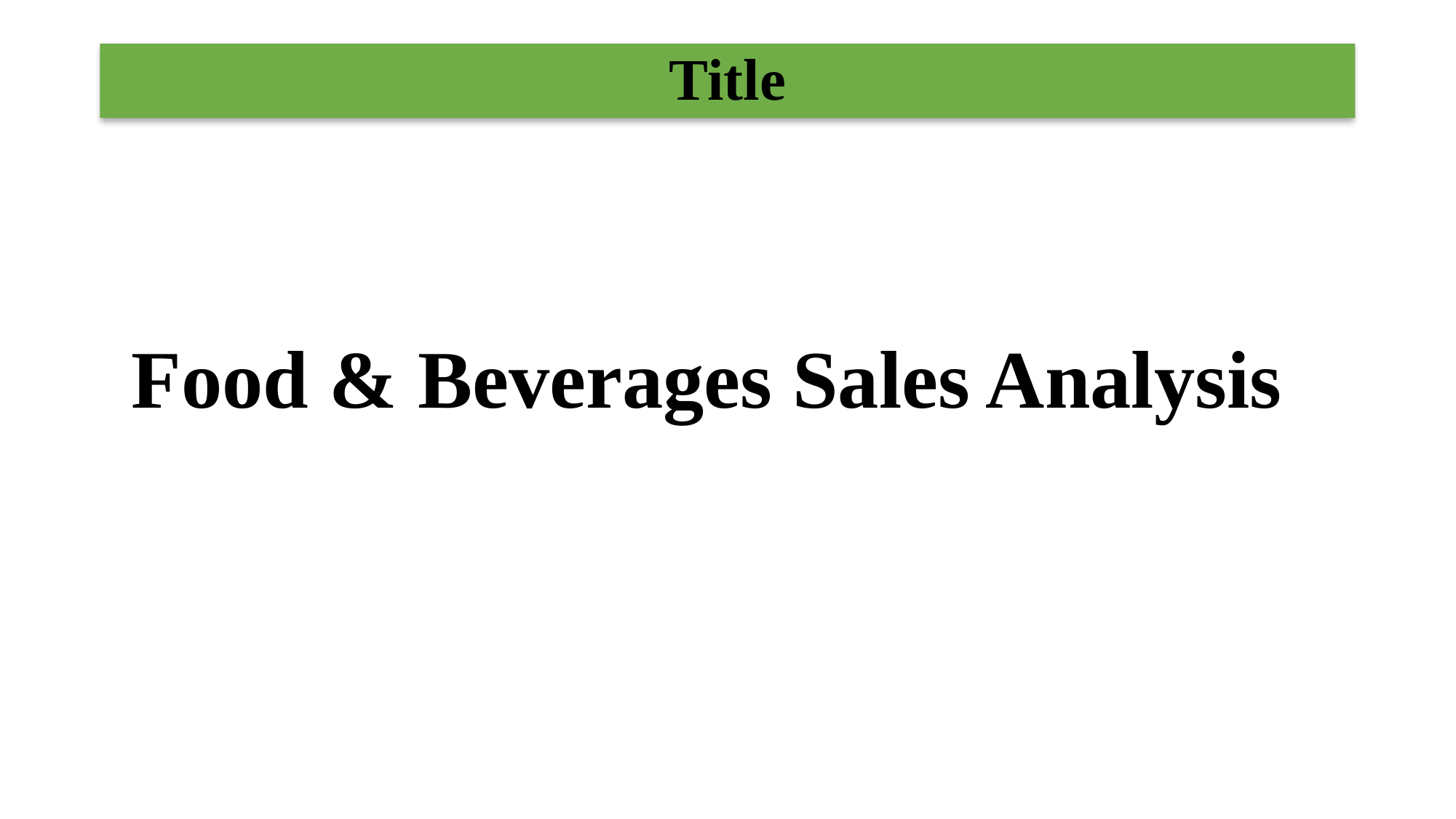

# Title

 Food & Beverages Sales Analysis